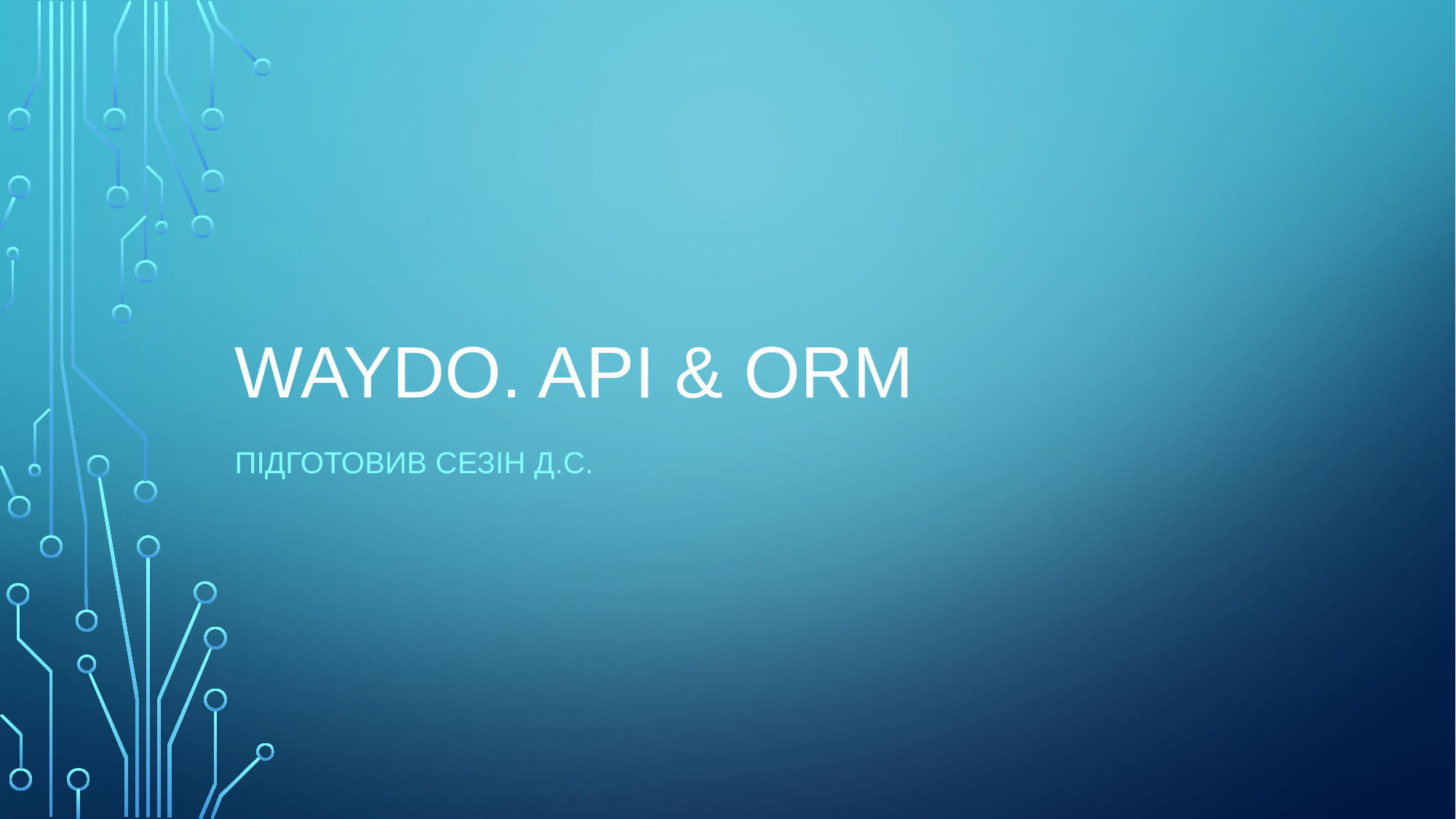

# WAYdo. Api & orm
Підготовив Сезін Д.С.